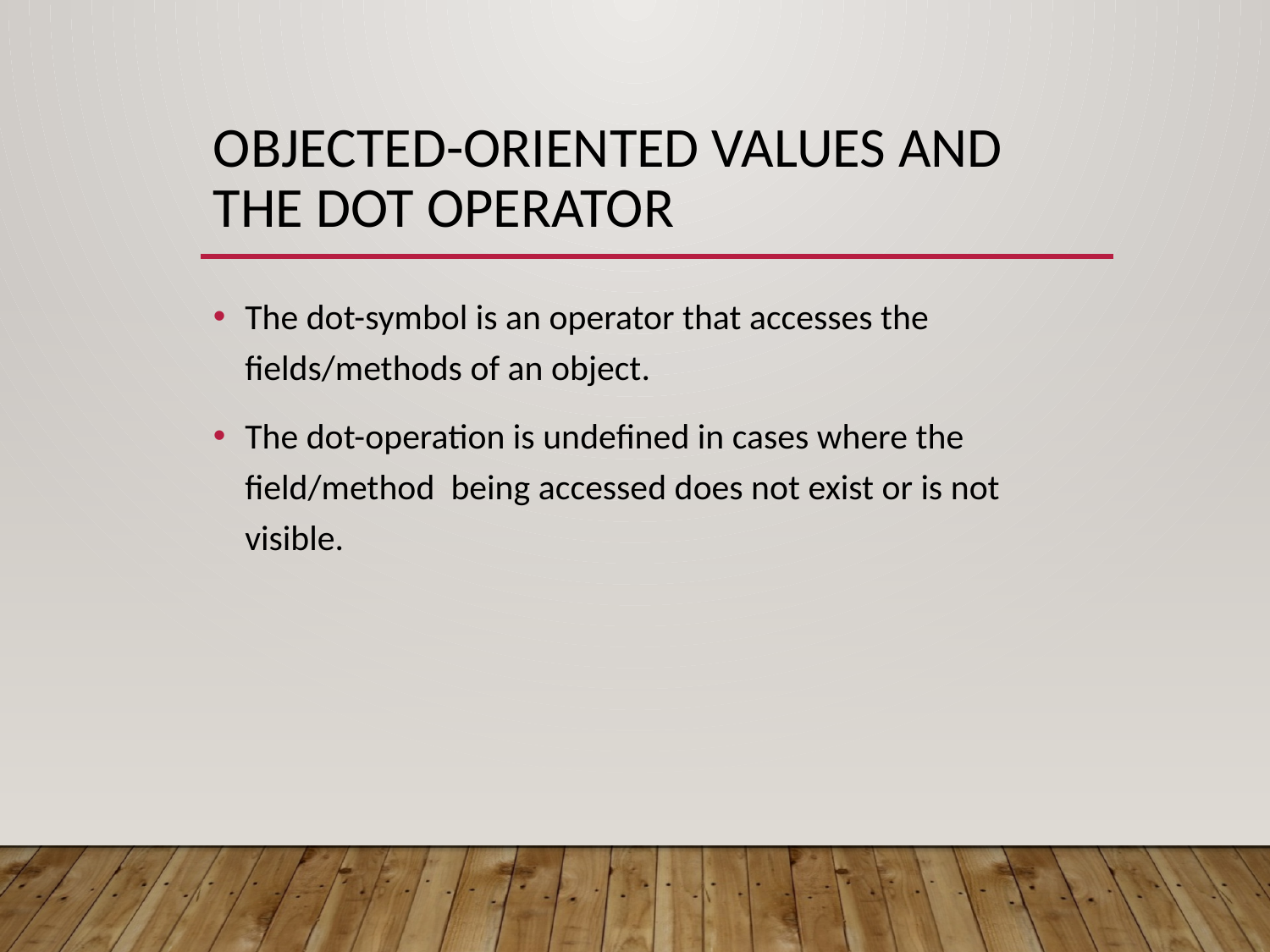

# Objected-Oriented Values and the Dot operator
The dot-symbol is an operator that accesses the fields/methods of an object.
The dot-operation is undefined in cases where the field/method  being accessed does not exist or is not visible.